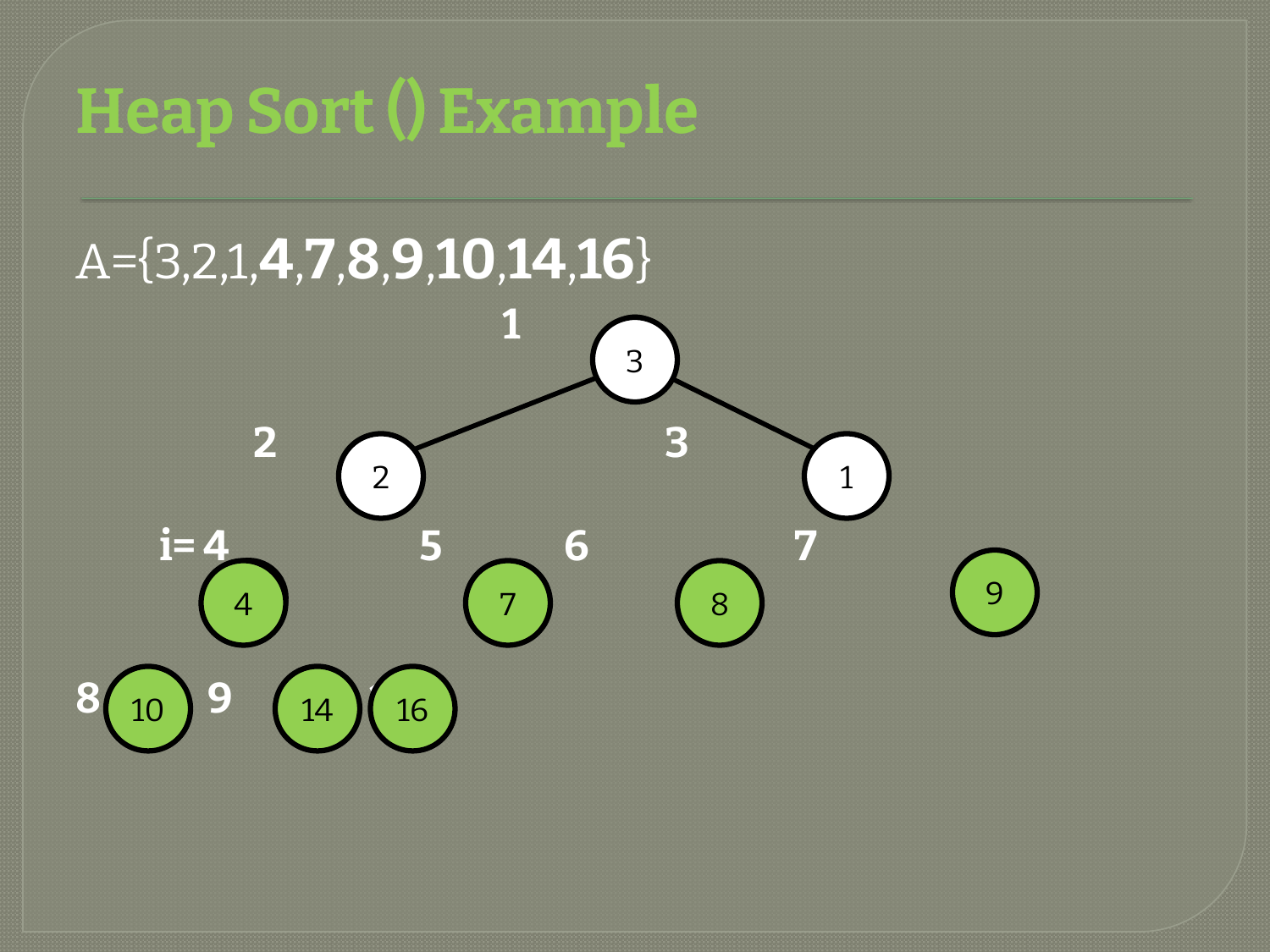

Heap Sort () Example

A={3,2,1,4,7,8,9,10,14,16}
                                                1

                    2                                                   3

           i= 4                         5                6                           7

8              9                  10
3

2
1

9
4

7
8

10
14
16